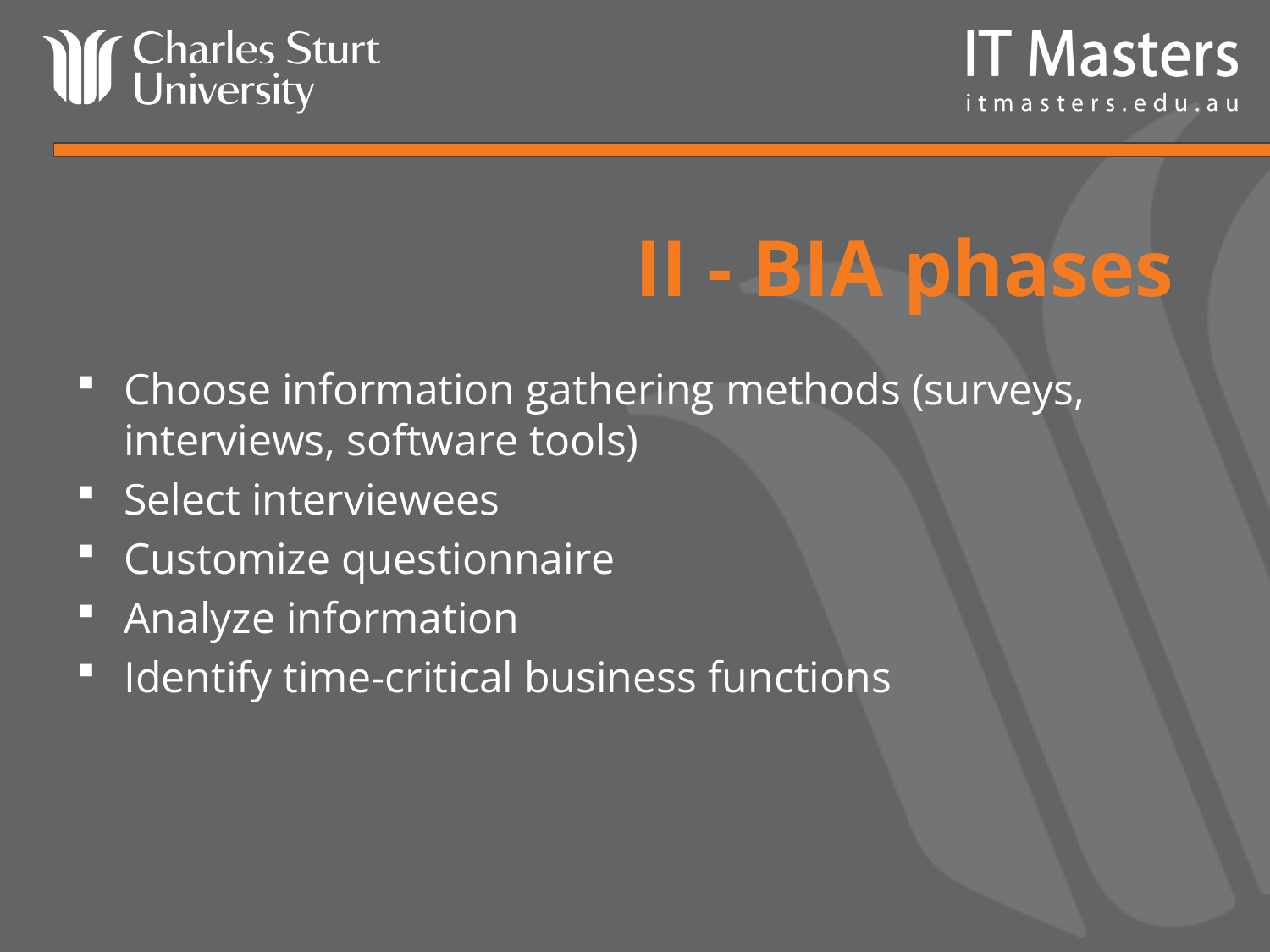

# II - BIA phases
Choose information gathering methods (surveys, interviews, software tools)
Select interviewees
Customize questionnaire
Analyze information
Identify time-critical business functions